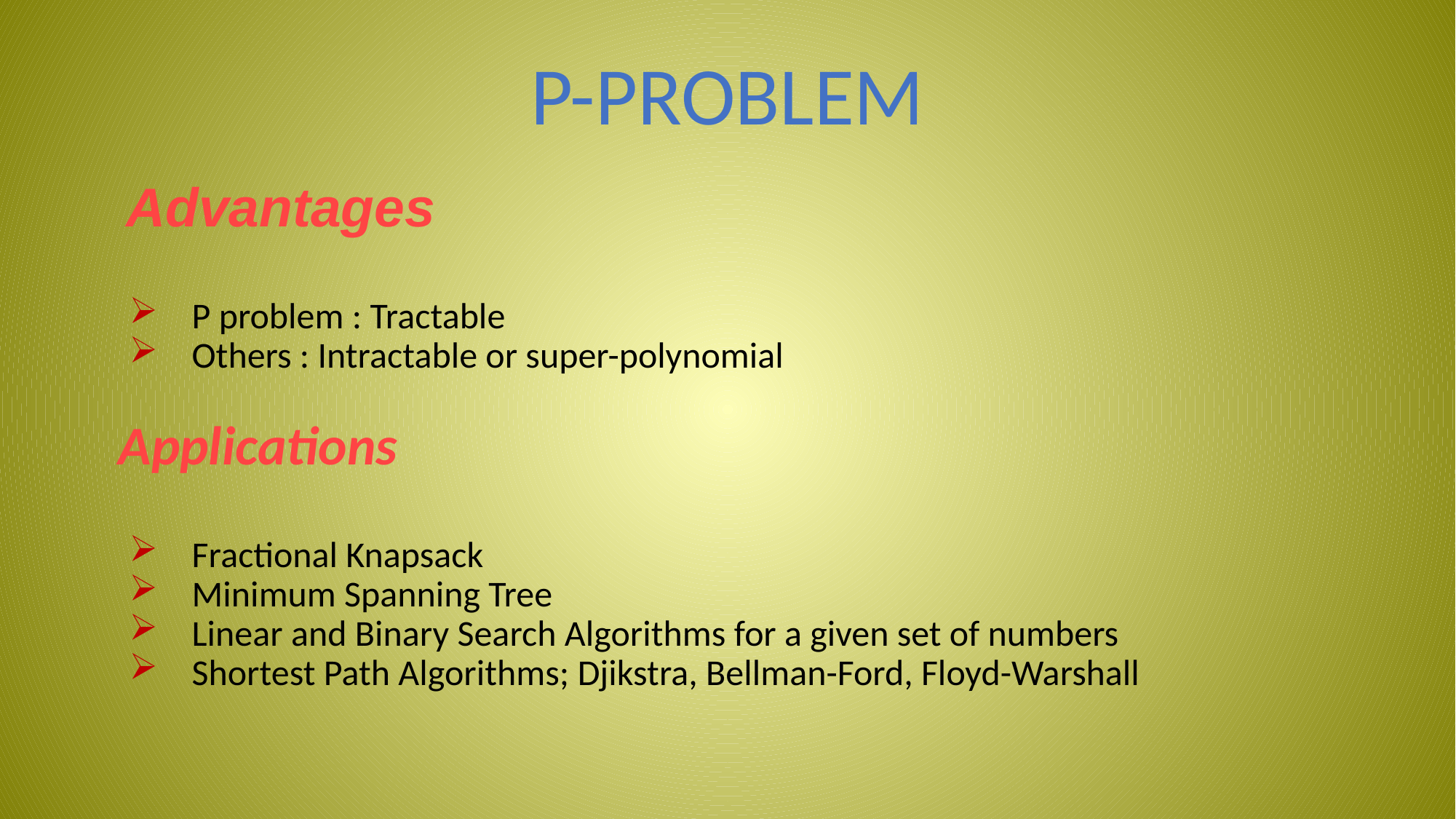

P-PROBLEM
 Advantages

 P problem : Tractable
 Others : Intractable or super-polynomial

 Applications

 Fractional Knapsack
 Minimum Spanning Tree
 Linear and Binary Search Algorithms for a given set of numbers
 Shortest Path Algorithms; Djikstra, Bellman-Ford, Floyd-Warshall